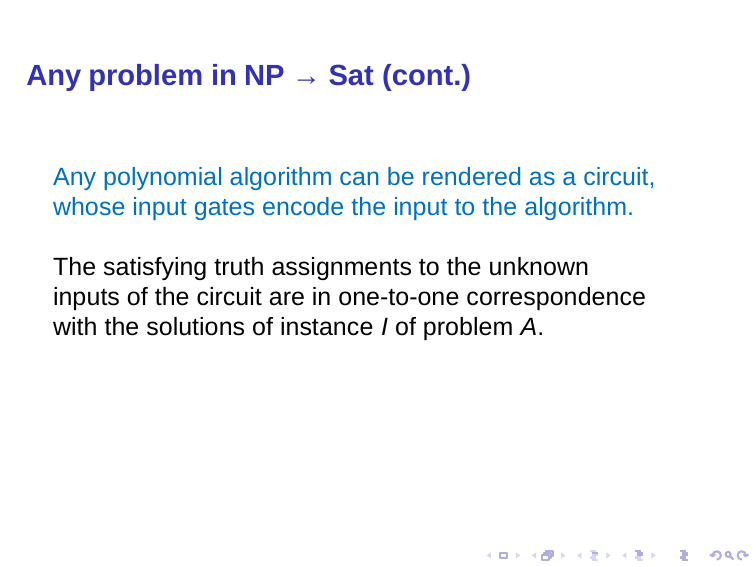

Any problem in NP → Sat (cont.)

Any polynomial algorithm can be rendered as a circuit, whose input gates encode the input to the algorithm.

The satisfying truth assignments to the unknown inputs of the circuit are in one-to-one correspondence with the solutions of instance I of problem A.